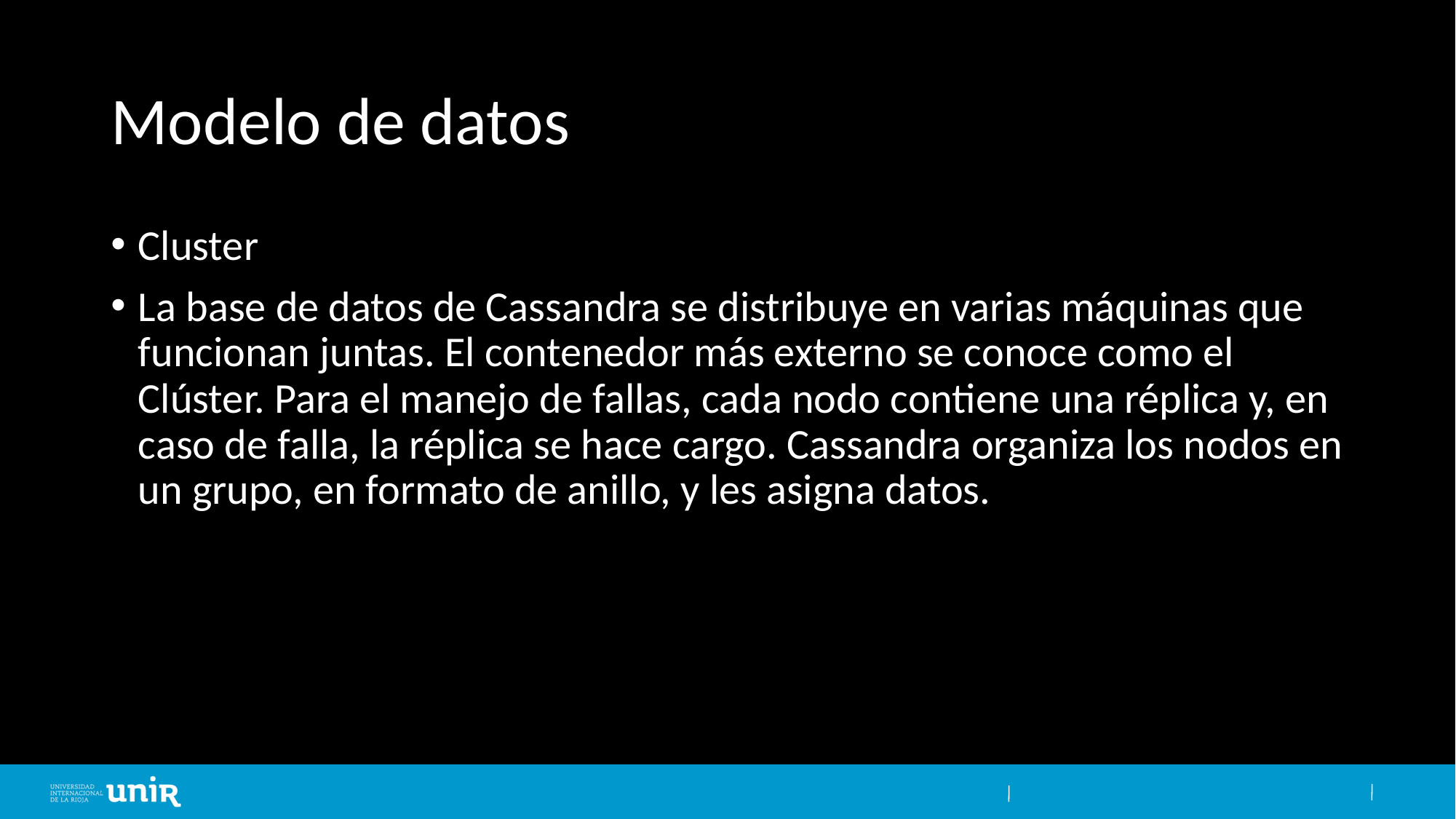

# Modelo de datos
Cluster
La base de datos de Cassandra se distribuye en varias máquinas que funcionan juntas. El contenedor más externo se conoce como el Clúster. Para el manejo de fallas, cada nodo contiene una réplica y, en caso de falla, la réplica se hace cargo. Cassandra organiza los nodos en un grupo, en formato de anillo, y les asigna datos.